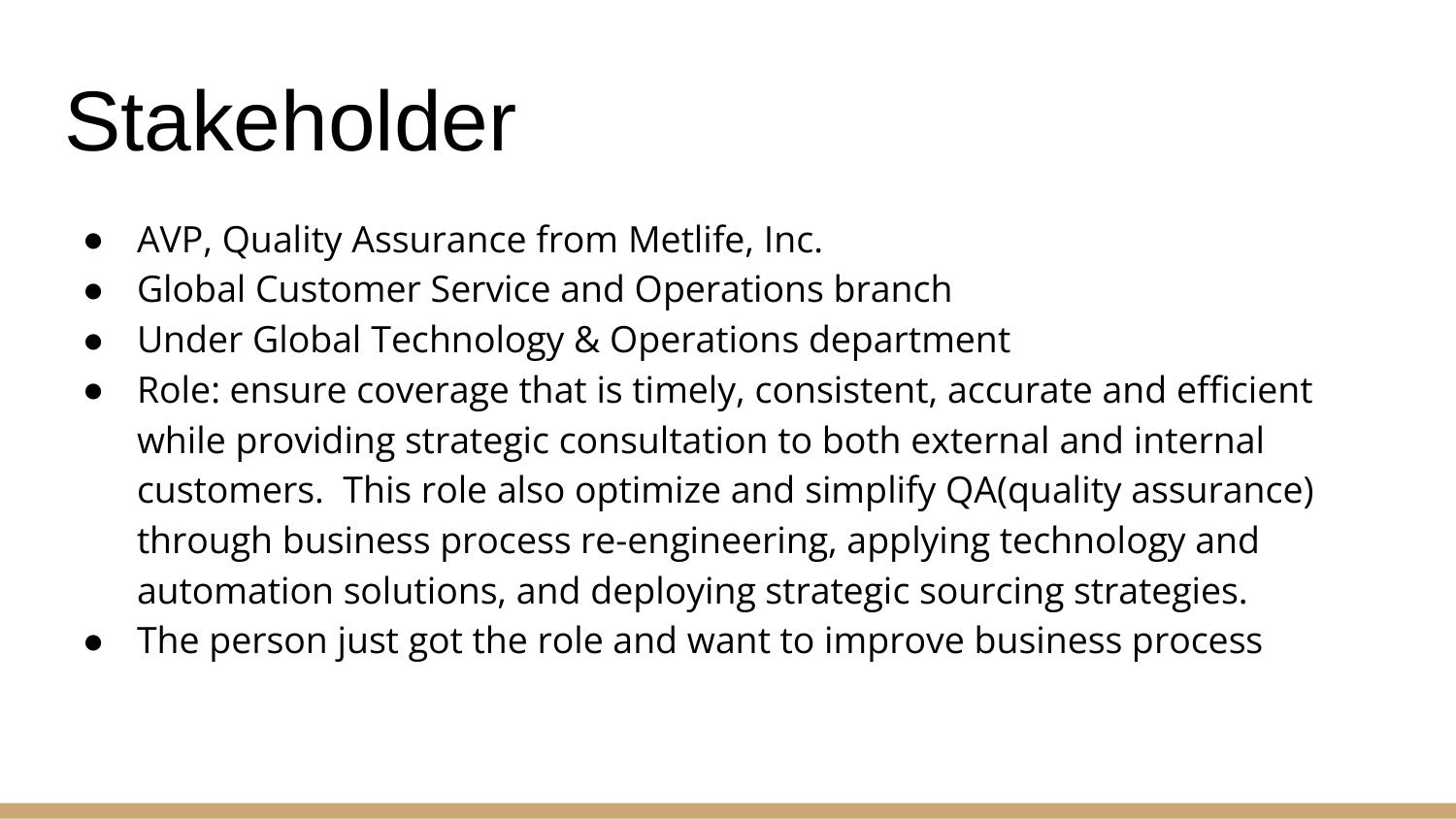

# Stakeholder
AVP, Quality Assurance from Metlife, Inc.
Global Customer Service and Operations branch
Under Global Technology & Operations department
Role: ensure coverage that is timely, consistent, accurate and efficient while providing strategic consultation to both external and internal customers.  This role also optimize and simplify QA(quality assurance)  through business process re-engineering, applying technology and automation solutions, and deploying strategic sourcing strategies.
The person just got the role and want to improve business process